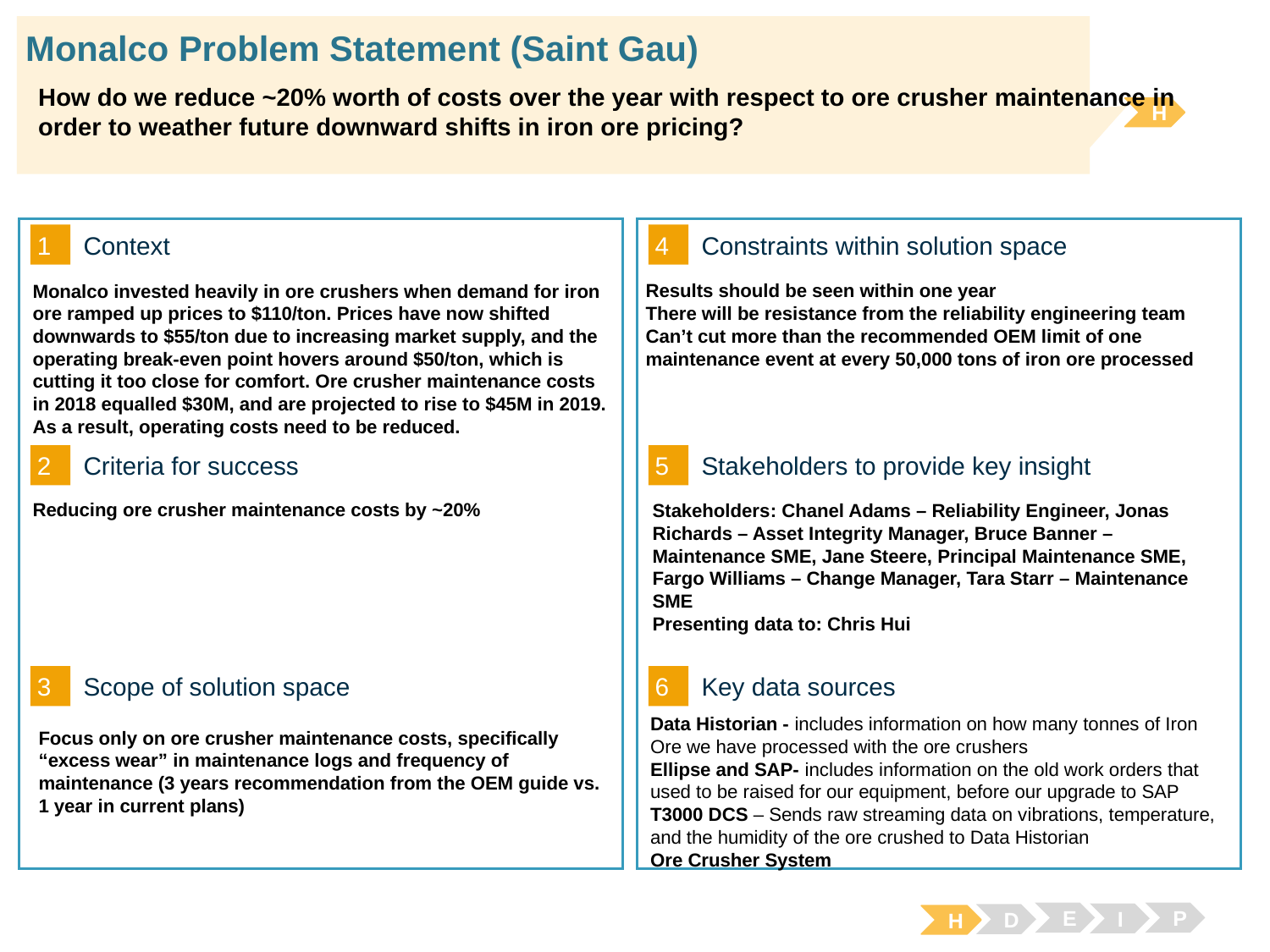

# Monalco Problem Statement (Saint Gau)
How do we reduce ~20% worth of costs over the year with respect to ore crusher maintenance in order to weather future downward shifts in iron ore pricing?
H

1
4
Context
Constraints within solution space
Results should be seen within one year
There will be resistance from the reliability engineering team
Can’t cut more than the recommended OEM limit of one maintenance event at every 50,000 tons of iron ore processed
Monalco invested heavily in ore crushers when demand for iron ore ramped up prices to $110/ton. Prices have now shifted downwards to $55/ton due to increasing market supply, and the operating break-even point hovers around $50/ton, which is cutting it too close for comfort. Ore crusher maintenance costs in 2018 equalled $30M, and are projected to rise to $45M in 2019. As a result, operating costs need to be reduced.
2
5
Criteria for success
Stakeholders to provide key insight
Reducing ore crusher maintenance costs by ~20%

Stakeholders: Chanel Adams – Reliability Engineer, Jonas Richards – Asset Integrity Manager, Bruce Banner – Maintenance SME, Jane Steere, Principal Maintenance SME, Fargo Williams – Change Manager, Tara Starr – Maintenance SME
Presenting data to: Chris Hui
3
6
Key data sources
Scope of solution space
Data Historian - includes information on how many tonnes of Iron Ore we have processed with the ore crushers
Ellipse and SAP- includes information on the old work orders that used to be raised for our equipment, before our upgrade to SAP
T3000 DCS – Sends raw streaming data on vibrations, temperature, and the humidity of the ore crushed to Data Historian
Ore Crusher System
Focus only on ore crusher maintenance costs, specifically “excess wear” in maintenance logs and frequency of maintenance (3 years recommendation from the OEM guide vs. 1 year in current plans)
E
P
I
D
H